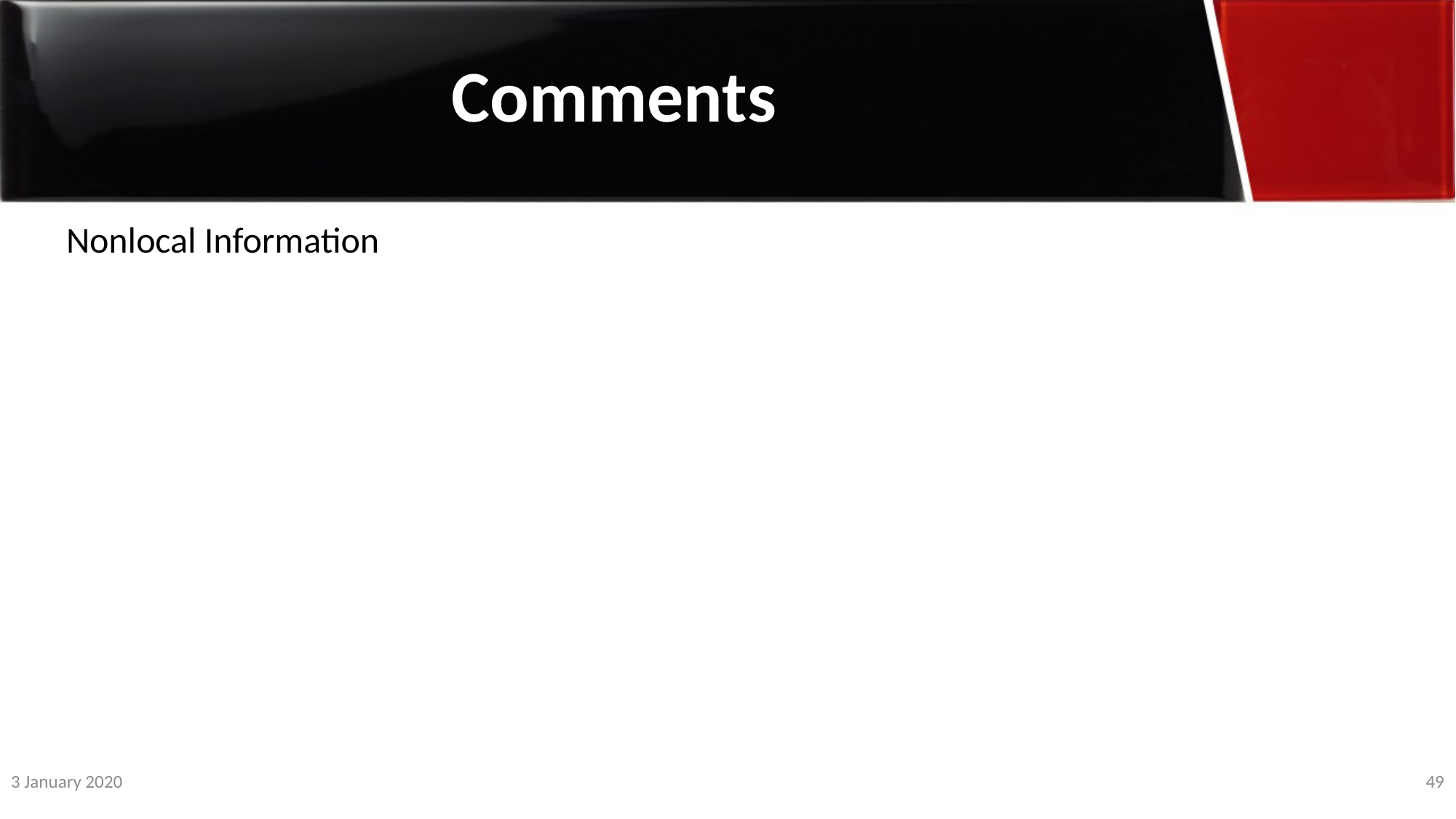

Comments
Nonlocal Information
3 January 2020
49